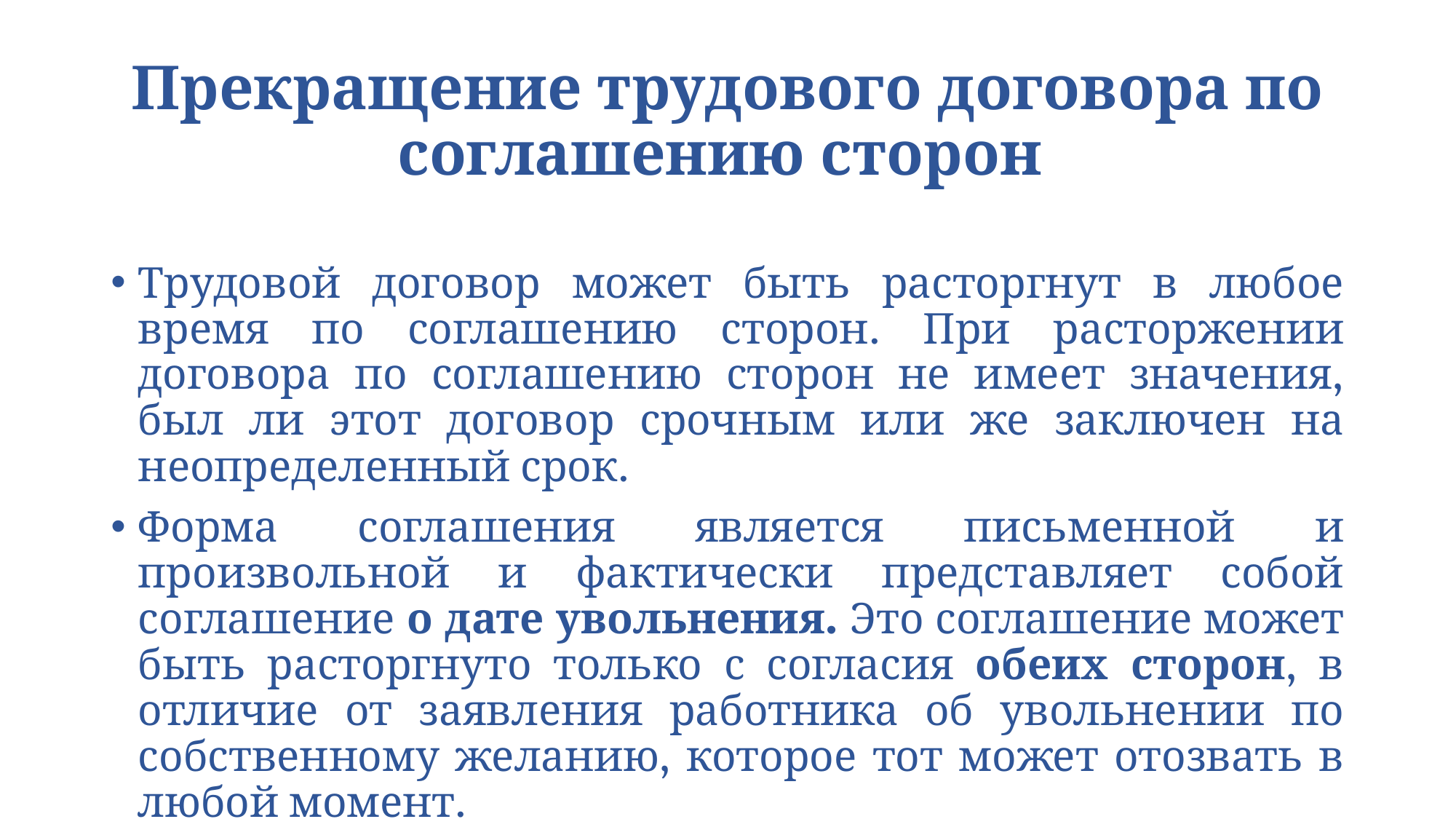

# Прекращение трудового договора по соглашению сторон
Трудовой договор может быть расторгнут в любое время по соглашению сторон. При расторжении договора по соглашению сторон не имеет значения, был ли этот договор срочным или же заключен на неопределенный срок.
Форма соглашения является письменной и произвольной и фактически представляет собой соглашение о дате увольнения. Это соглашение может быть расторгнуто только с согласия обеих сторон, в отличие от заявления работника об увольнении по собственному желанию, которое тот может отозвать в любой момент.